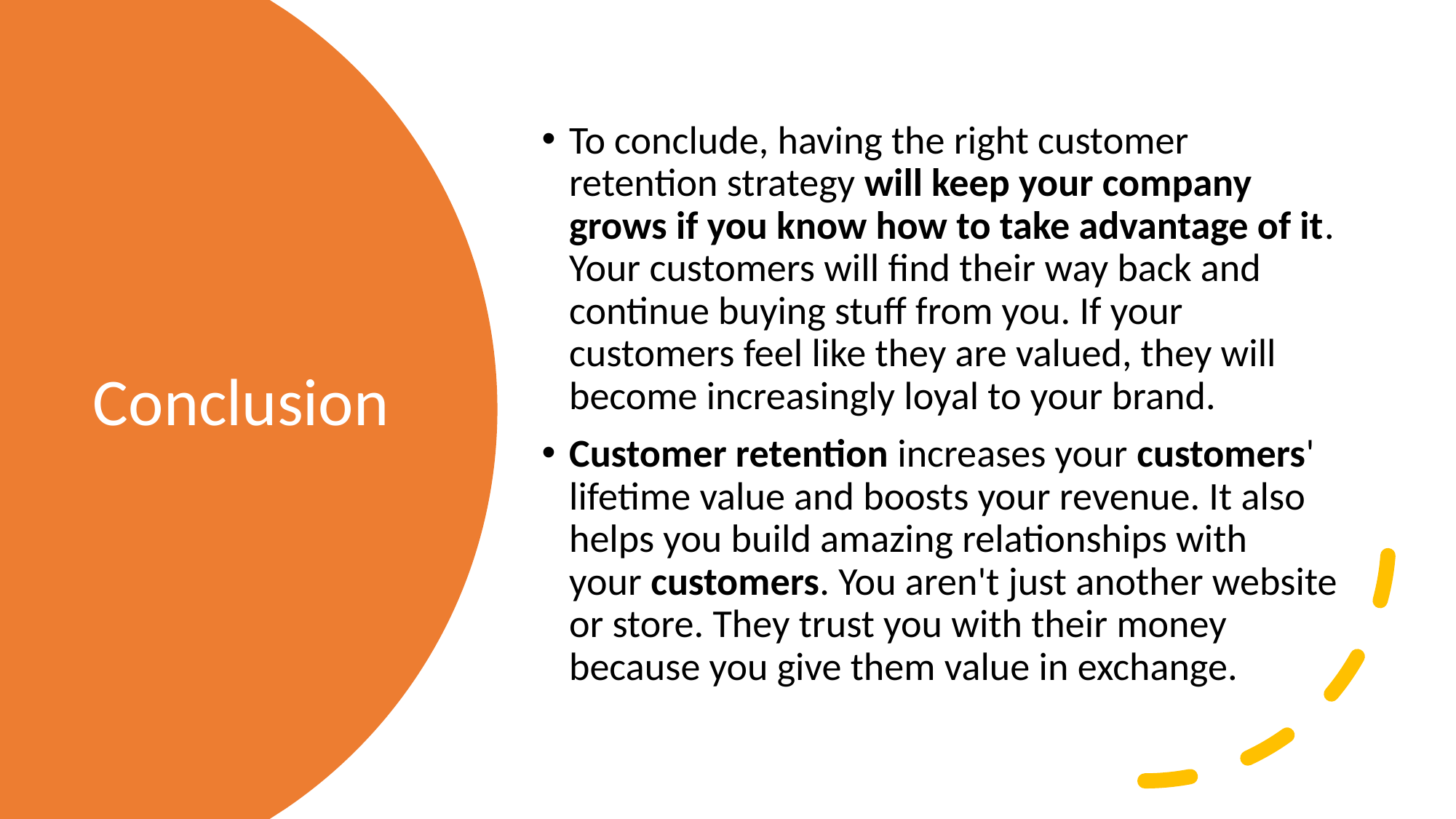

To conclude, having the right customer retention strategy will keep your company grows if you know how to take advantage of it. Your customers will find their way back and continue buying stuff from you. If your customers feel like they are valued, they will become increasingly loyal to your brand.
Customer retention increases your customers' lifetime value and boosts your revenue. It also helps you build amazing relationships with your customers. You aren't just another website or store. They trust you with their money because you give them value in exchange.
# Conclusion